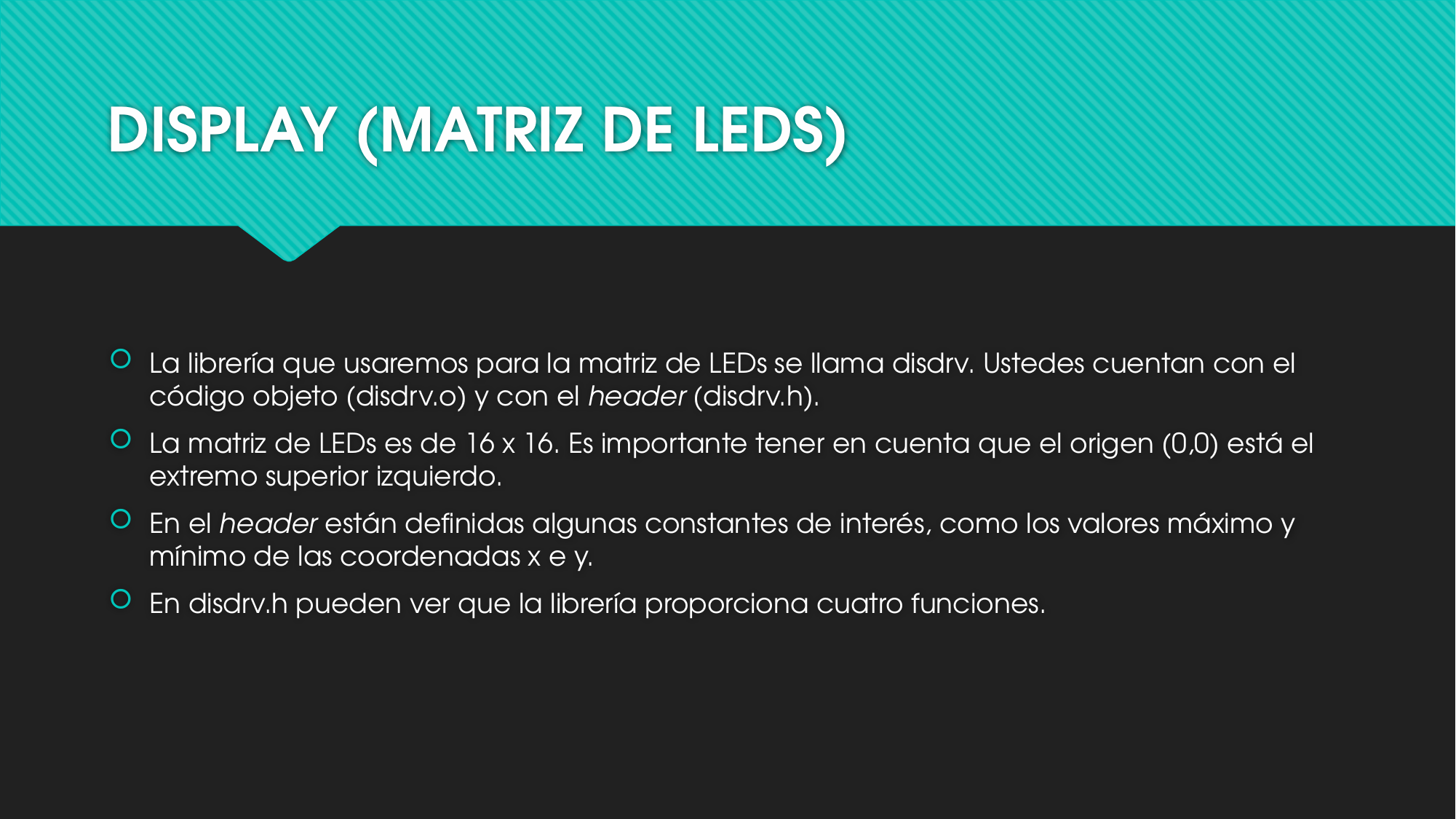

# DISPLAY (MATRIZ DE LEDS)
La librería que usaremos para la matriz de LEDs se llama disdrv. Ustedes cuentan con el código objeto (disdrv.o) y con el header (disdrv.h).
La matriz de LEDs es de 16 x 16. Es importante tener en cuenta que el origen (0,0) está el extremo superior izquierdo.
En el header están definidas algunas constantes de interés, como los valores máximo y mínimo de las coordenadas x e y.
En disdrv.h pueden ver que la librería proporciona cuatro funciones.